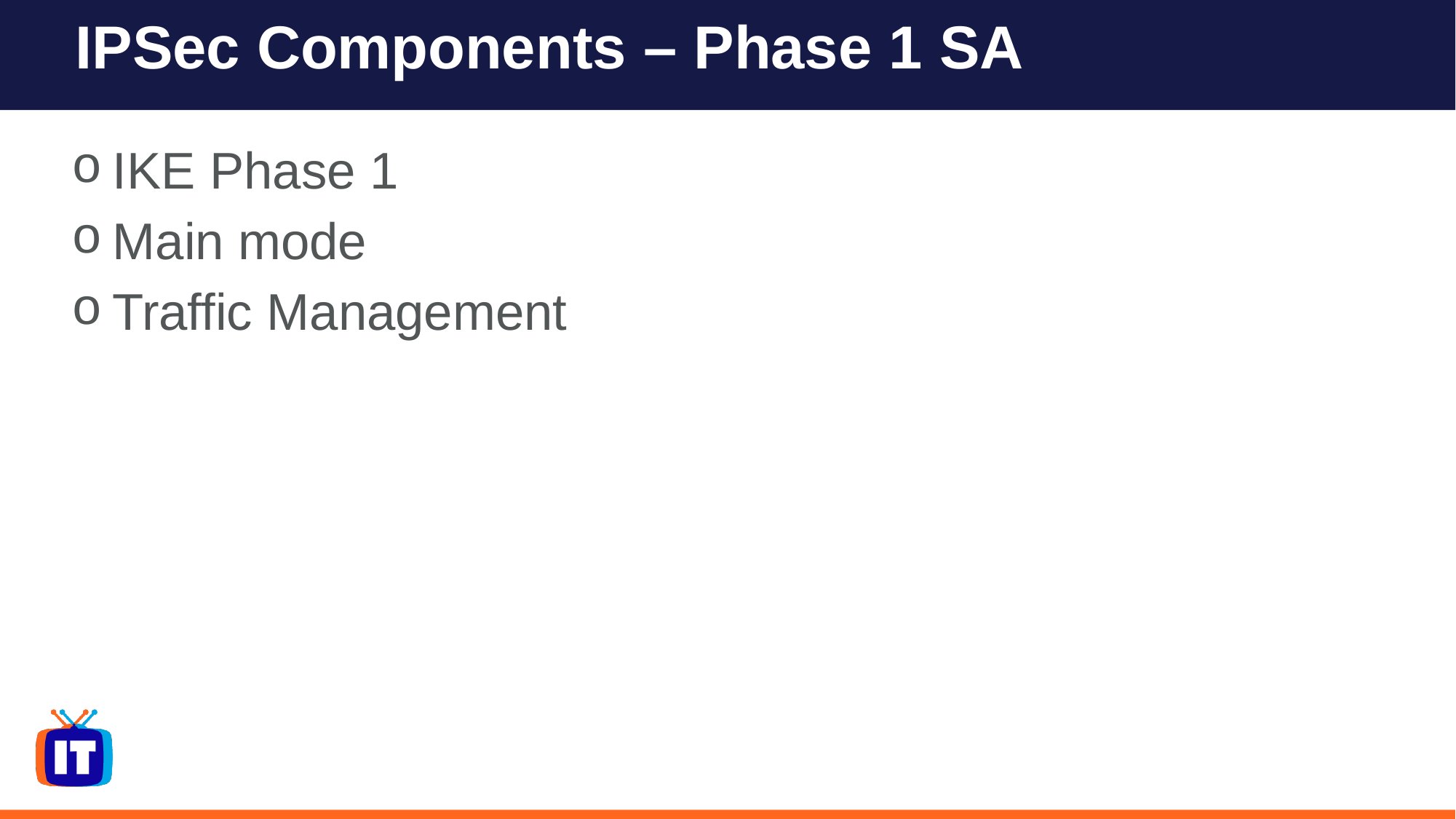

# IPSec Components – Phase 1 SA
IKE Phase 1
Main mode
Traffic Management